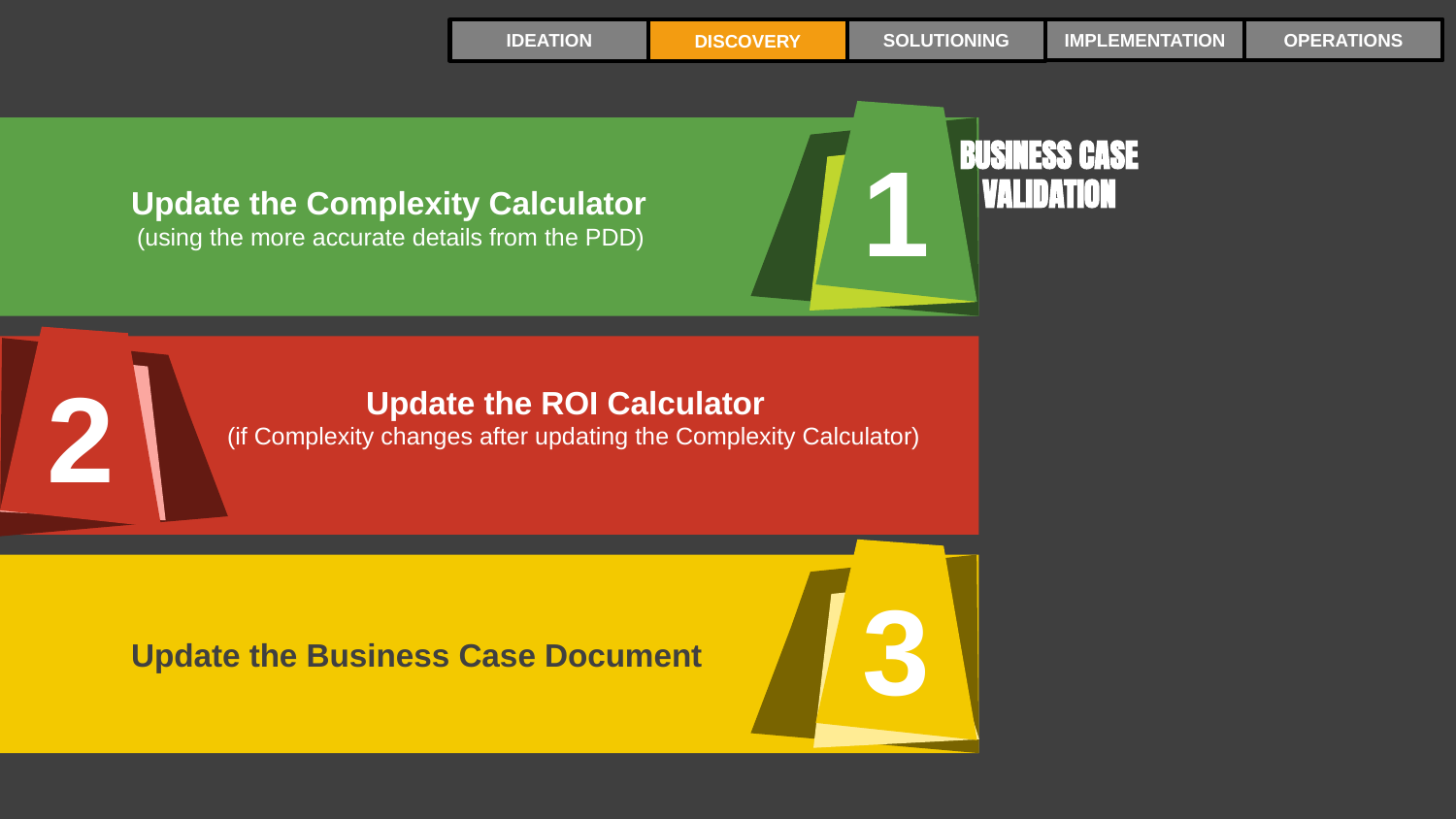

IMPLEMENTATION
OPERATIONS
IDEATION
SOLUTIONING
DISCOVERY
1
             Update the Complexity Calculator
                  (using the more accurate details from the PDD)

BUSINESS CASE
VALIDATION

2
                 Update the ROI Calculator
                         (if Complexity changes after updating the Complexity Calculator)

3
             Update the Business Case Document